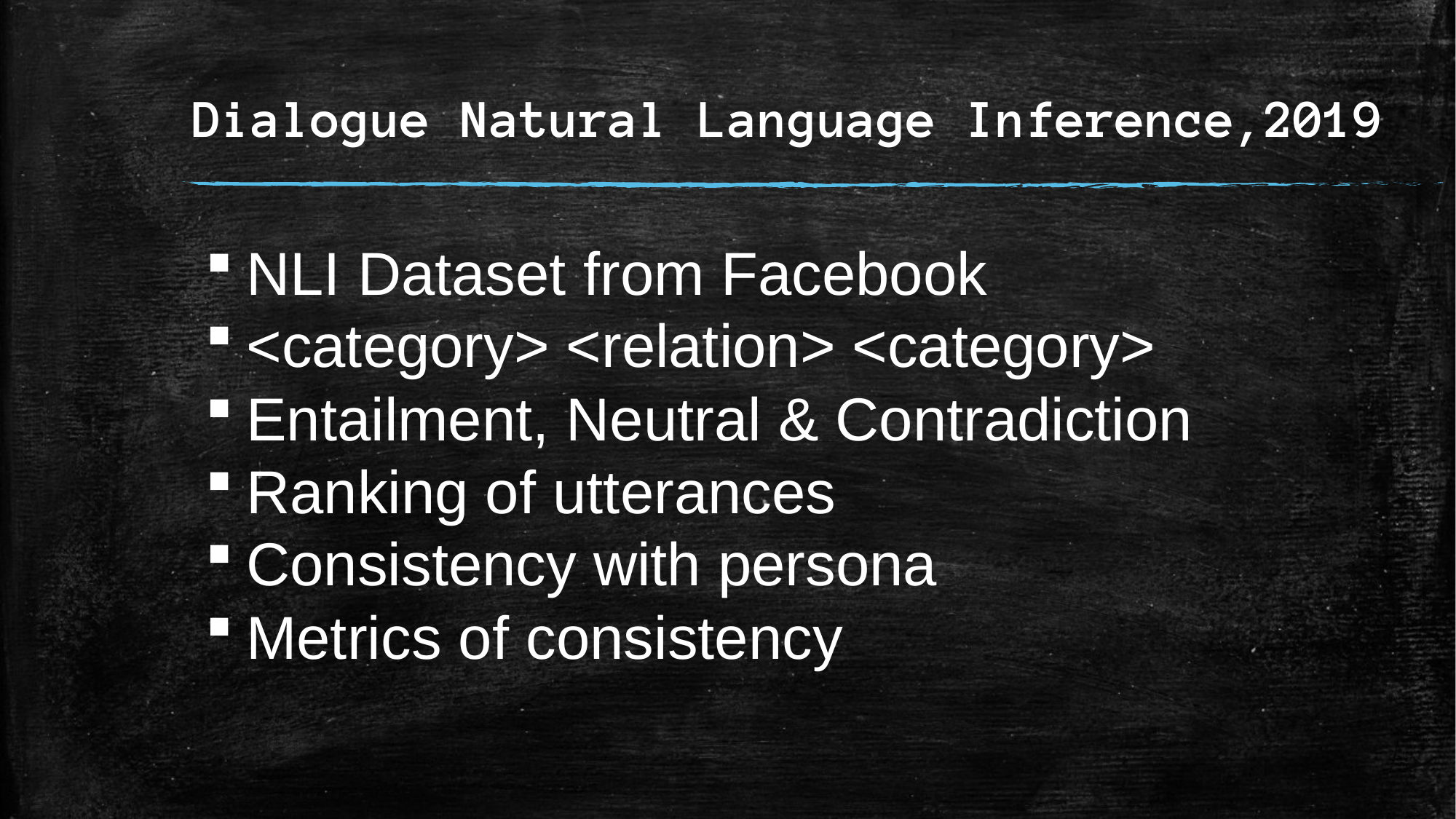

# Dialogue Natural Language Inference,2019
NLI Dataset from Facebook
<category> <relation> <category>
Entailment, Neutral & Contradiction
Ranking of utterances
Consistency with persona
Metrics of consistency